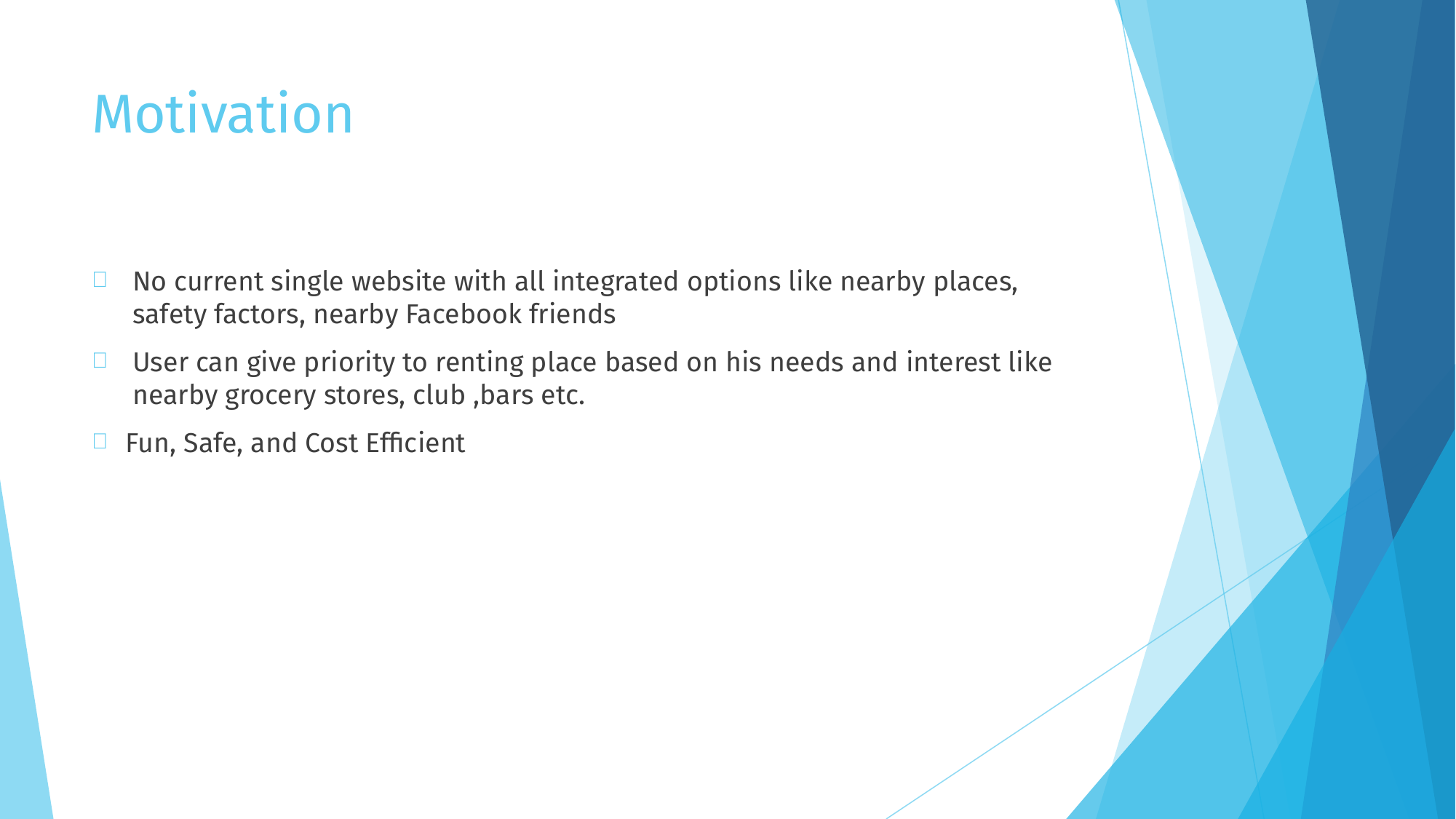

# Motivation
No current single website with all integrated options like nearby places, safety factors, nearby Facebook friends
User can give priority to renting place based on his needs and interest like nearby grocery stores, club ,bars etc.
Fun, Safe, and Cost Efficient